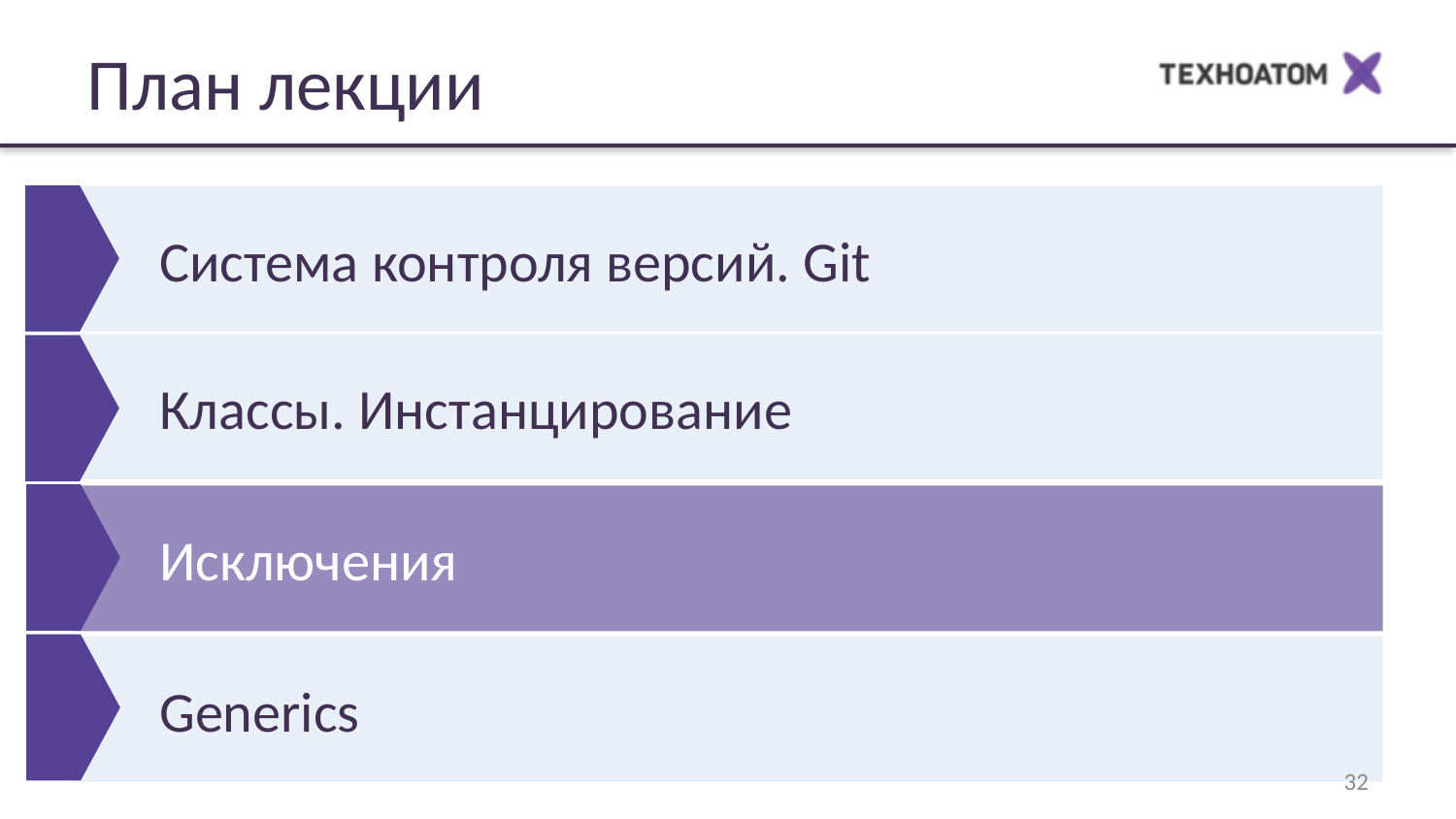

План лекции

Система контроля версий. Git
Классы. Инстанцирование

Исключения

Generics
32